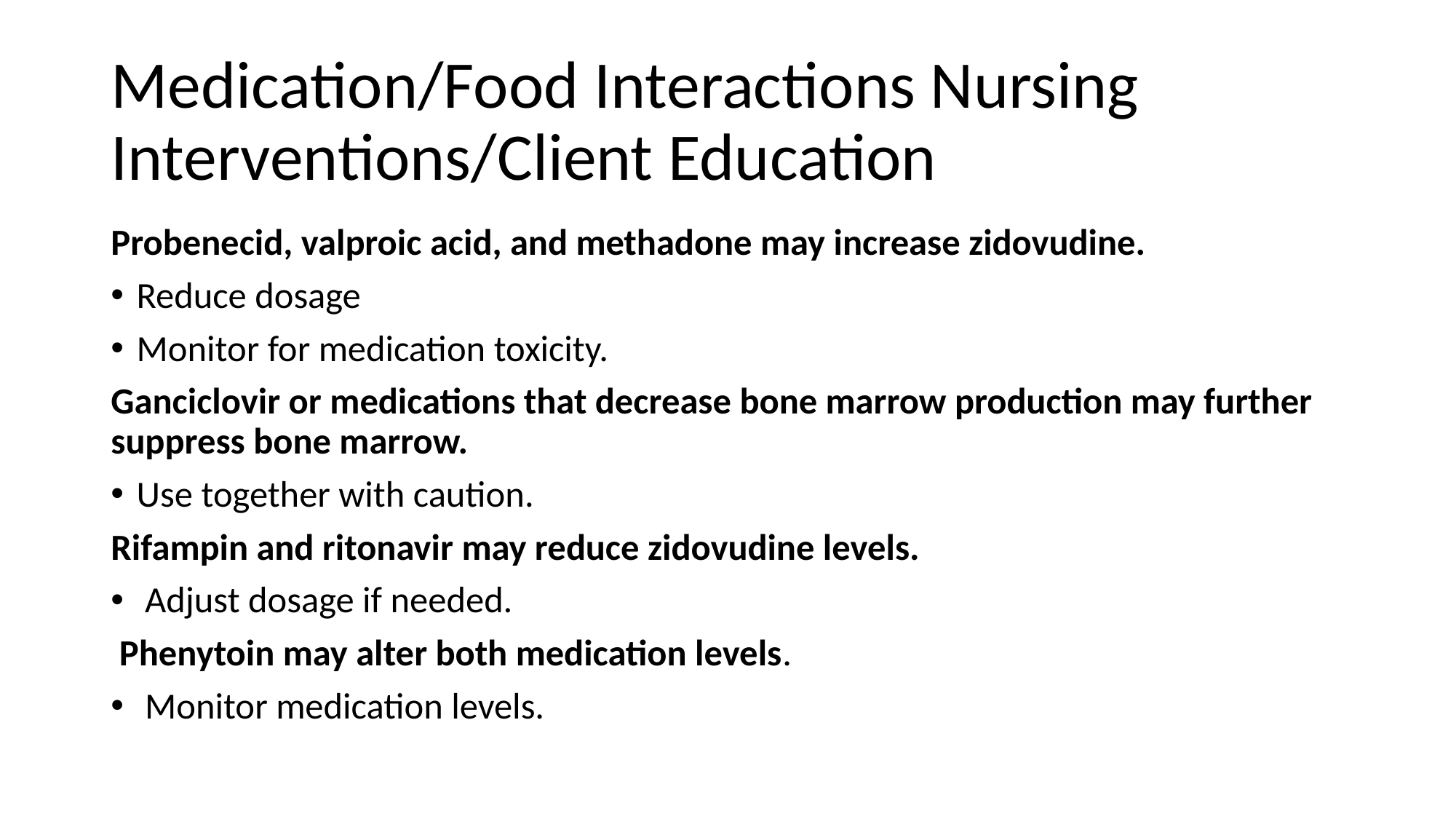

# Medication/Food Interactions Nursing Interventions/Client Education
Probenecid, valproic acid, and methadone may increase zidovudine.
Reduce dosage
Monitor for medication toxicity.
Ganciclovir or medications that decrease bone marrow production may further suppress bone marrow.
Use together with caution.
Rifampin and ritonavir may reduce zidovudine levels.
 Adjust dosage if needed.
 Phenytoin may alter both medication levels.
 Monitor medication levels.